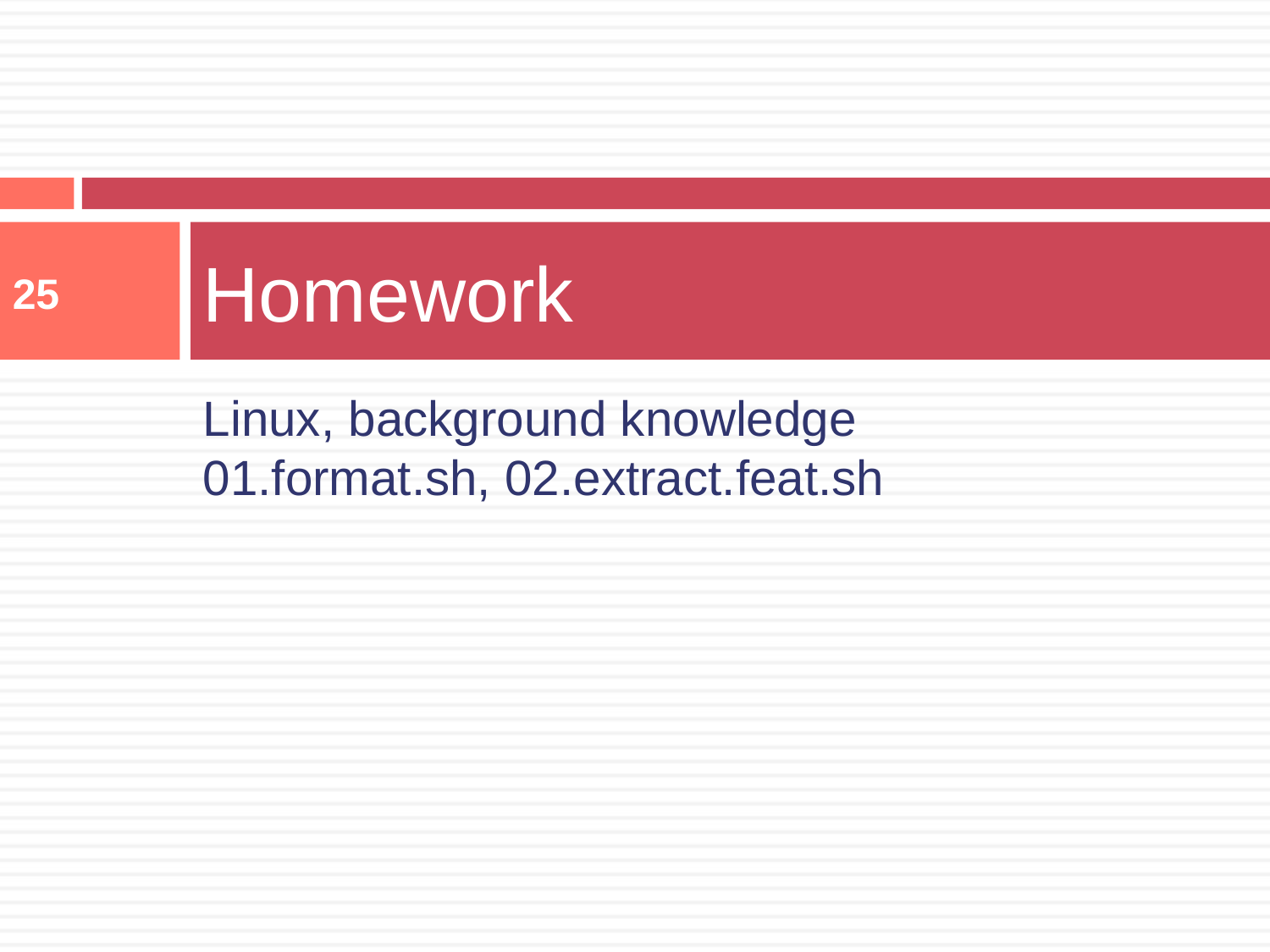

Homework
25
Linux, background knowledge
01.format.sh, 02.extract.feat.sh